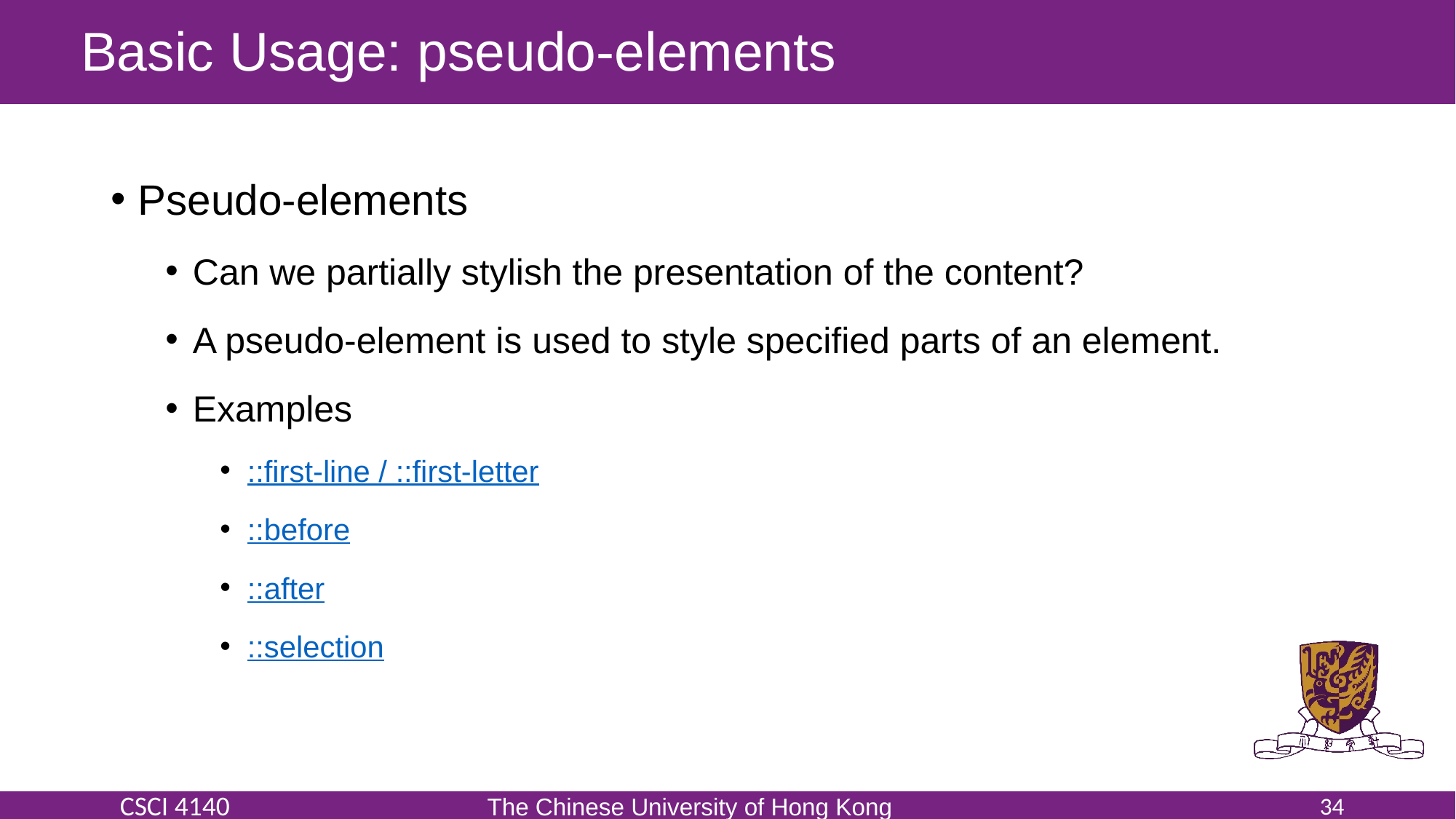

# Basic Usage: pseudo-elements
Pseudo-elements
Can we partially stylish the presentation of the content?
A pseudo-element is used to style specified parts of an element.
Examples
::first-line / ::first-letter
::before
::after
::selection
34